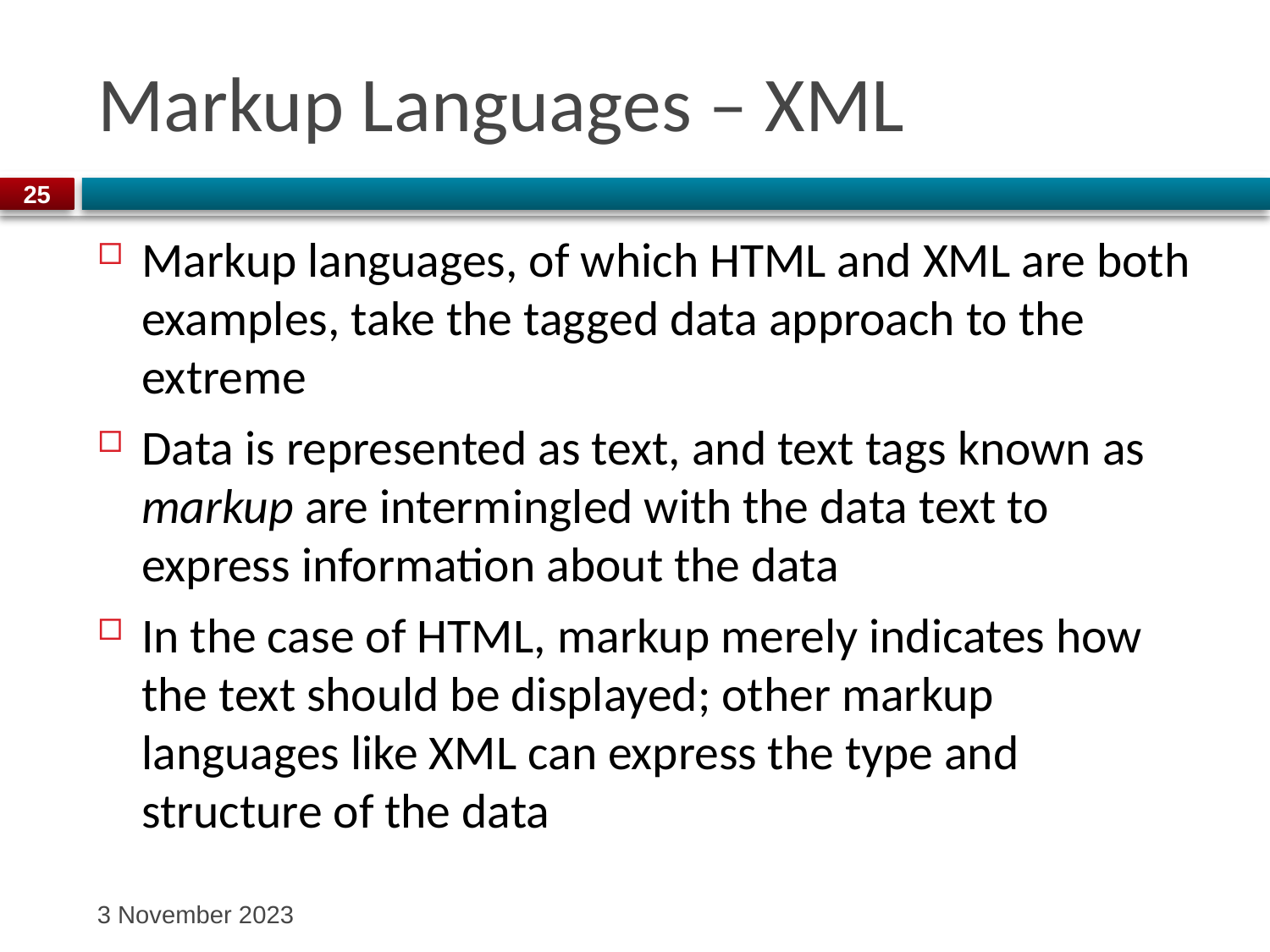

# Markup Languages – XML
25
Markup languages, of which HTML and XML are both examples, take the tagged data approach to the extreme
Data is represented as text, and text tags known as markup are intermingled with the data text to express information about the data
In the case of HTML, markup merely indicates how the text should be displayed; other markup languages like XML can express the type and structure of the data
3 November 2023